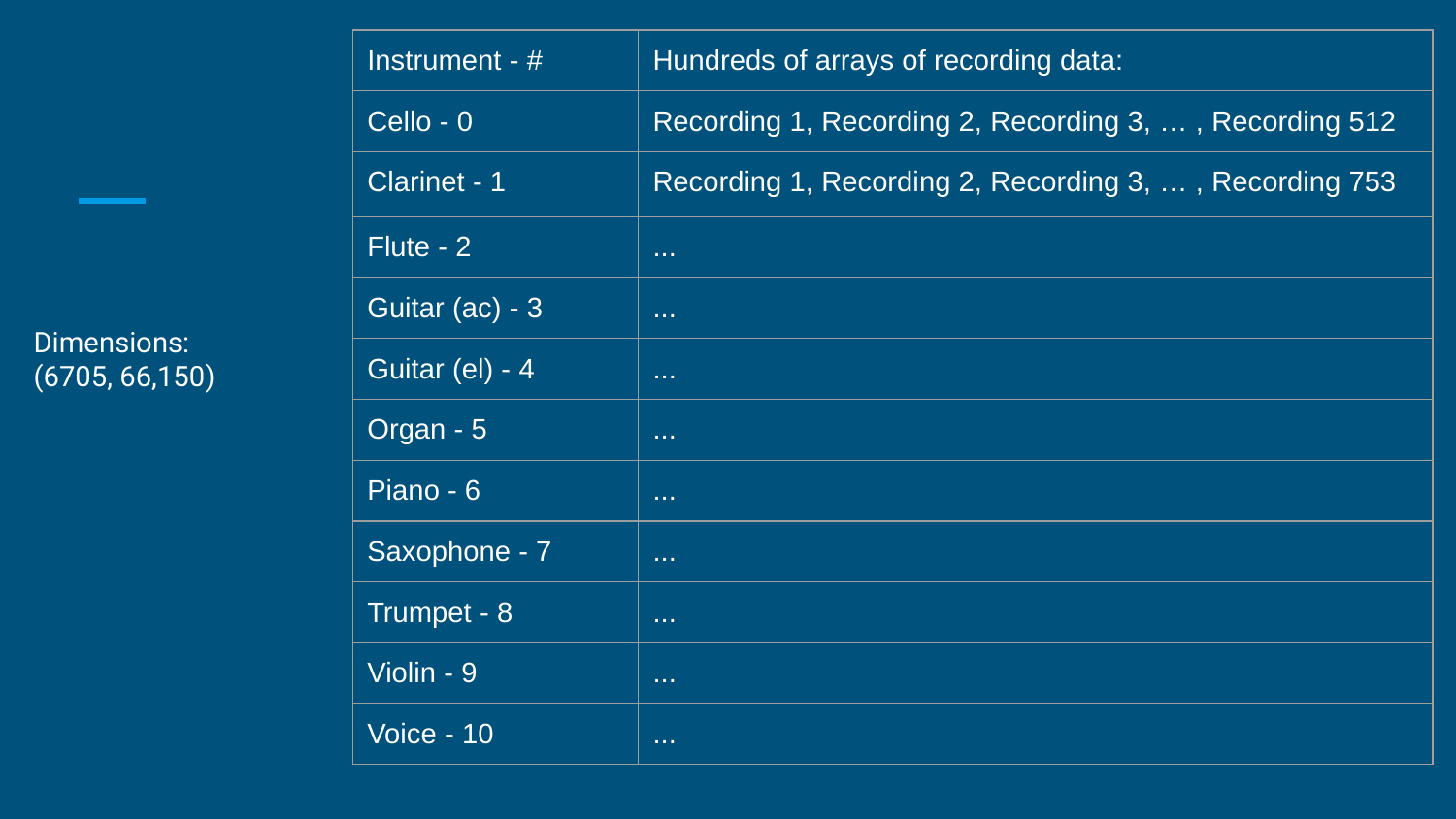

| Instrument - # | Hundreds of arrays of recording data: |
| --- | --- |
| Cello - 0 | Recording 1, Recording 2, Recording 3, … , Recording 512 |
| Clarinet - 1 | Recording 1, Recording 2, Recording 3, … , Recording 753 |
| Flute - 2 | ... |
| Guitar (ac) - 3 | ... |
| Guitar (el) - 4 | ... |
| Organ - 5 | ... |
| Piano - 6 | ... |
| Saxophone - 7 | ... |
| Trumpet - 8 | ... |
| Violin - 9 | ... |
| Voice - 10 | ... |
Dimensions:
(6705, 66,150)